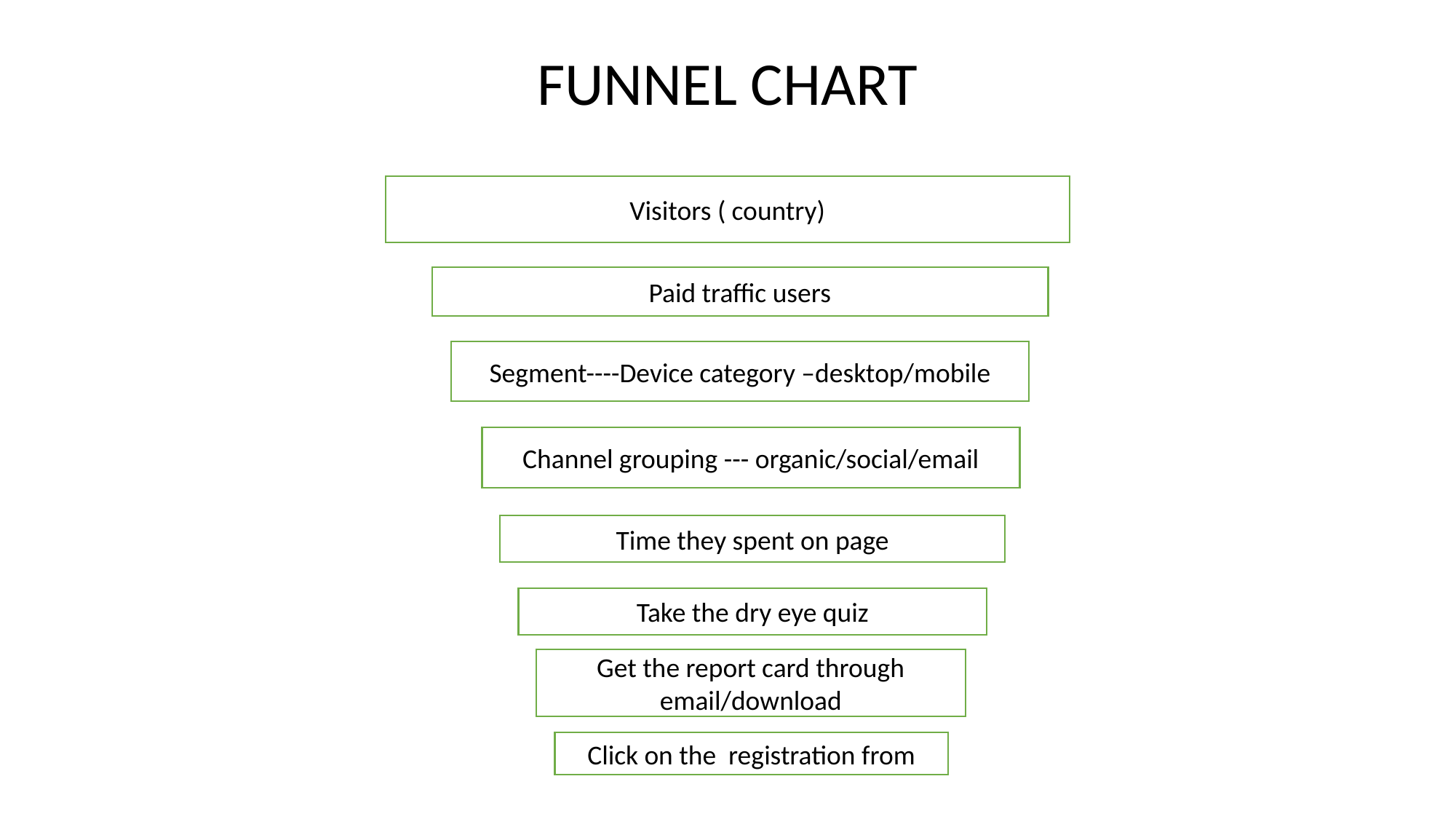

# FUNNEL CHART

Visitors ( country)
Paid traffic users
Segment----Device category –desktop/mobile
Channel grouping --- organic/social/email
Time they spent on page
Take the dry eye quiz
Get the report card through email/download
Click on the  registration from